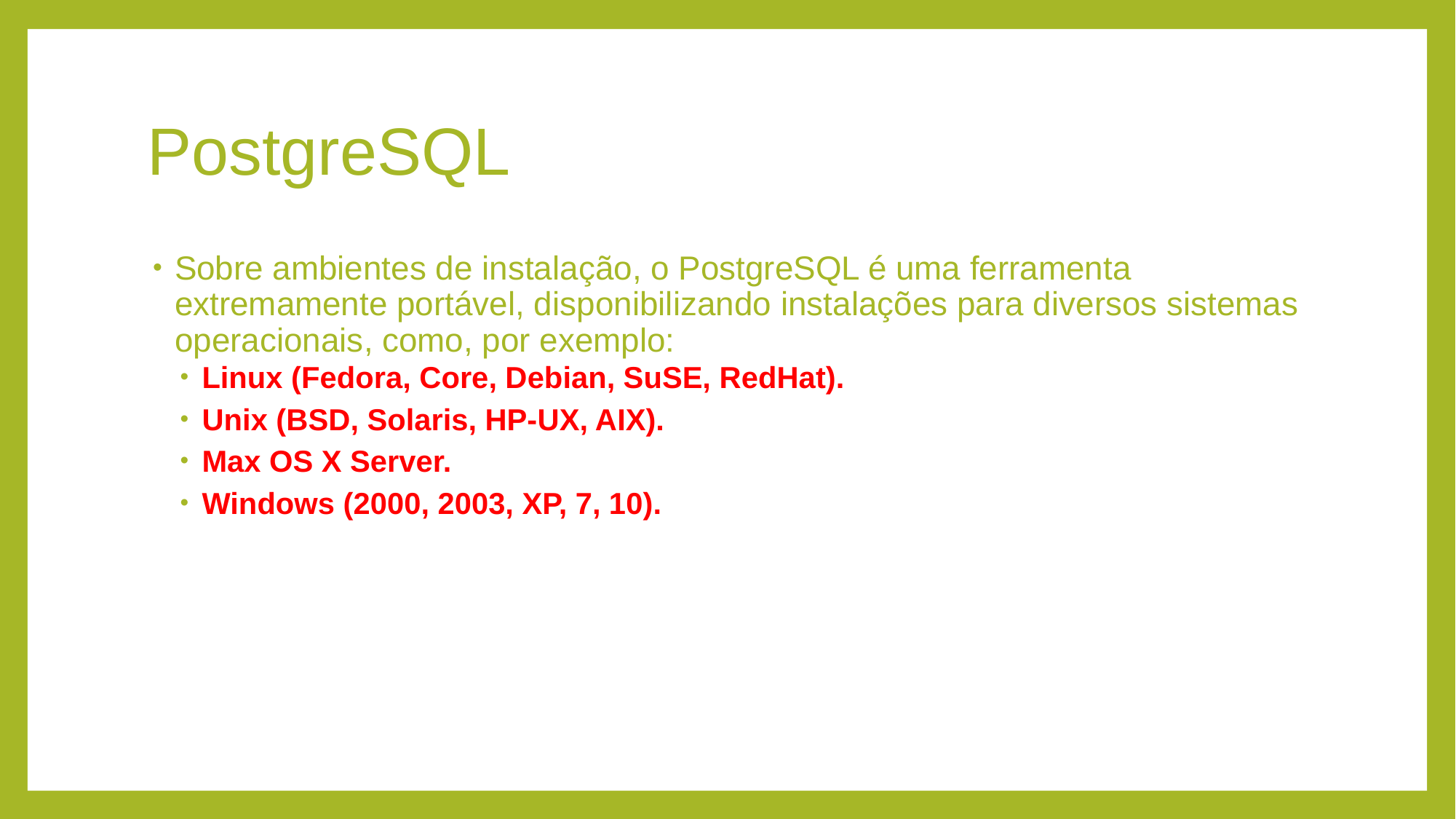

# PostgreSQL
Sobre ambientes de instalação, o PostgreSQL é uma ferramenta extremamente portável, disponibilizando instalações para diversos sistemas operacionais, como, por exemplo:
Linux (Fedora, Core, Debian, SuSE, RedHat).
Unix (BSD, Solaris, HP-UX, AIX).
Max OS X Server.
Windows (2000, 2003, XP, 7, 10).